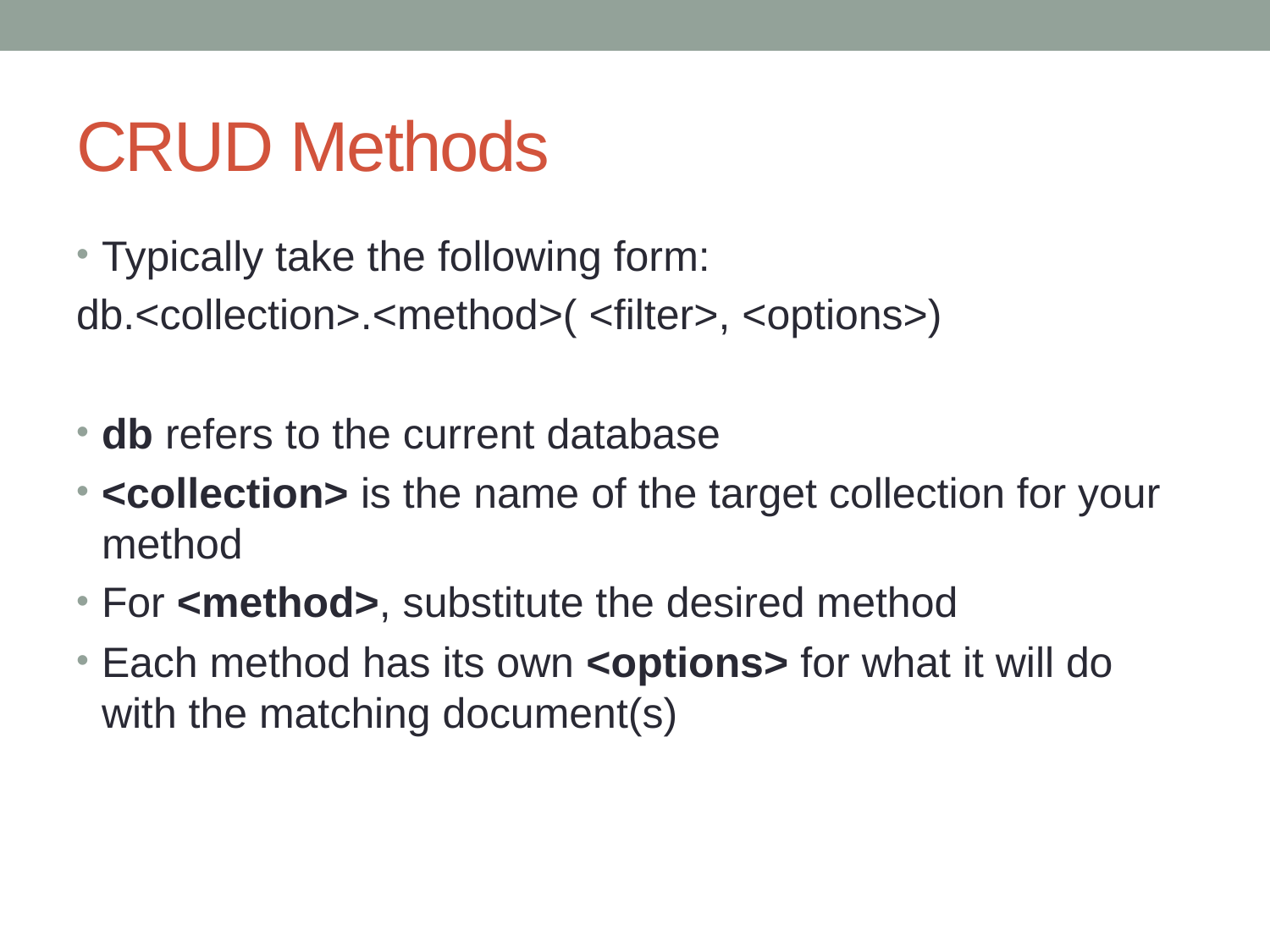

# CRUD Methods
Typically take the following form:
db.<collection>.<method>( <filter>, <options>)

db refers to the current database
<collection> is the name of the target collection for your method
For <method>, substitute the desired method
Each method has its own <options> for what it will do with the matching document(s)